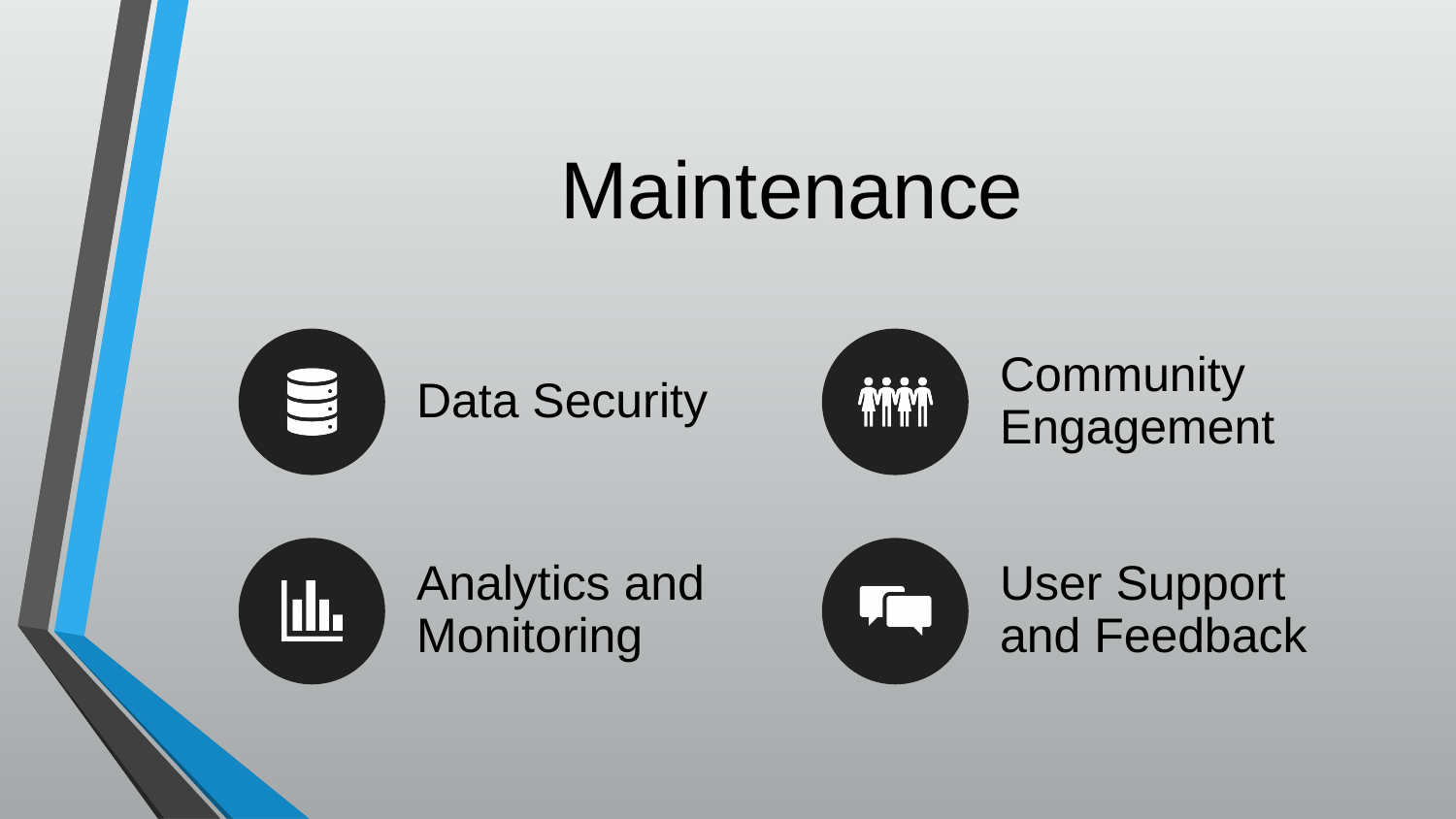

# Maintenance
Data Security
Community Engagement
Analytics and Monitoring
User Support and Feedback